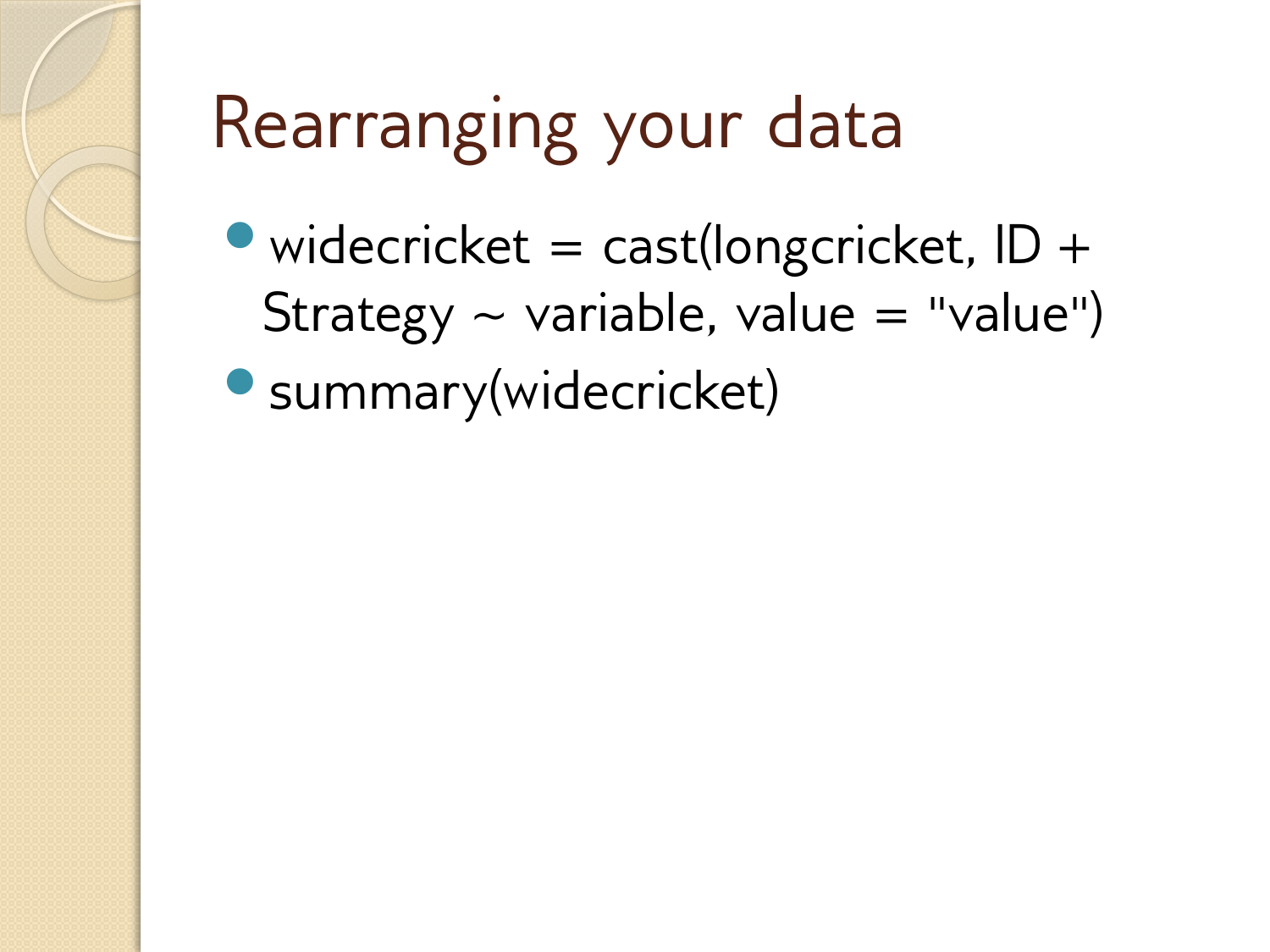

# Rearranging your data
widecricket = cast(longcricket, ID + Strategy ~ variable, value = "value")
summary(widecricket)